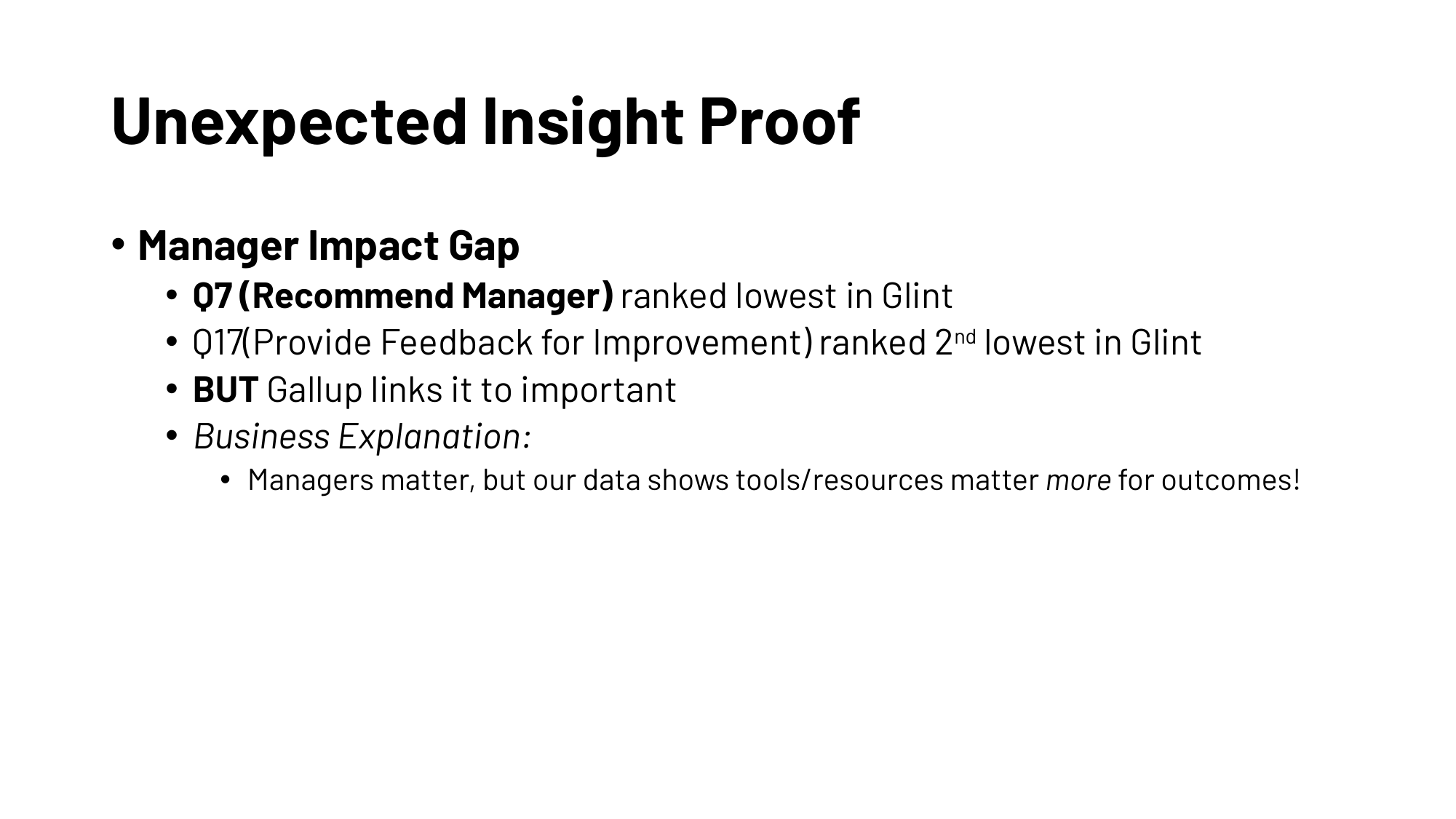

# Unexpected Insight Proof
Manager Impact Gap
Q7 (Recommend Manager) ranked lowest in Glint
Q17(Provide Feedback for Improvement) ranked 2nd lowest in Glint
BUT Gallup links it to important
Business Explanation:
Managers matter, but our data shows tools/resources matter more for outcomes!